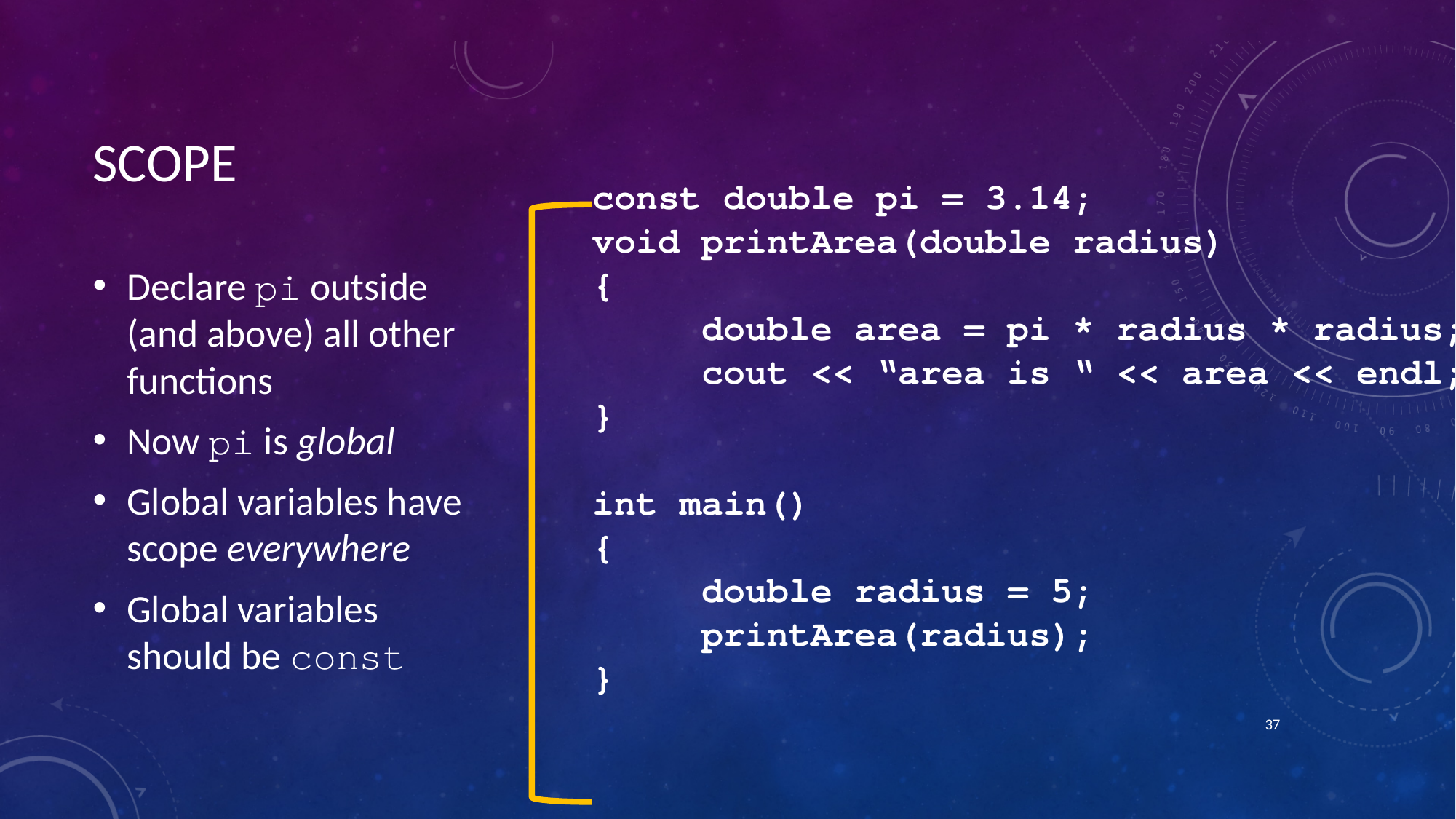

# Scope
const double pi = 3.14;
void printArea(double radius)
{
	double area = pi * radius * radius;
	cout << “area is “ << area << endl;
}

int main()
{
	double radius = 5;
	printArea(radius);
}

Declare pi outside (and above) all other functions
Now pi is global
Global variables have scope everywhere
Global variables should be const

37